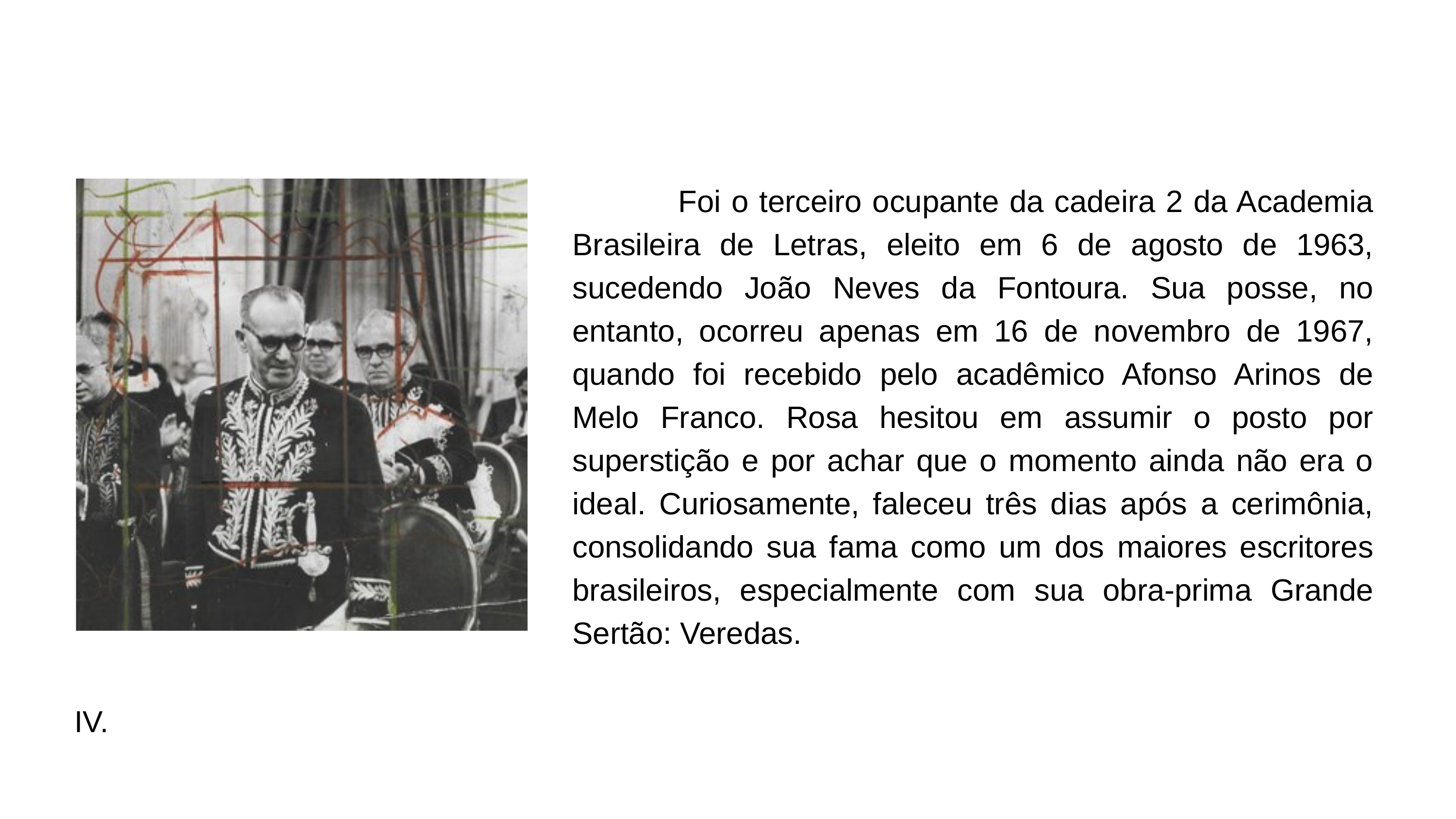

Foi o terceiro ocupante da cadeira 2 da Academia Brasileira de Letras, eleito em 6 de agosto de 1963, sucedendo João Neves da Fontoura. Sua posse, no entanto, ocorreu apenas em 16 de novembro de 1967, quando foi recebido pelo acadêmico Afonso Arinos de Melo Franco. Rosa hesitou em assumir o posto por superstição e por achar que o momento ainda não era o ideal. Curiosamente, faleceu três dias após a cerimônia, consolidando sua fama como um dos maiores escritores brasileiros, especialmente com sua obra-prima Grande Sertão: Veredas.

IV.